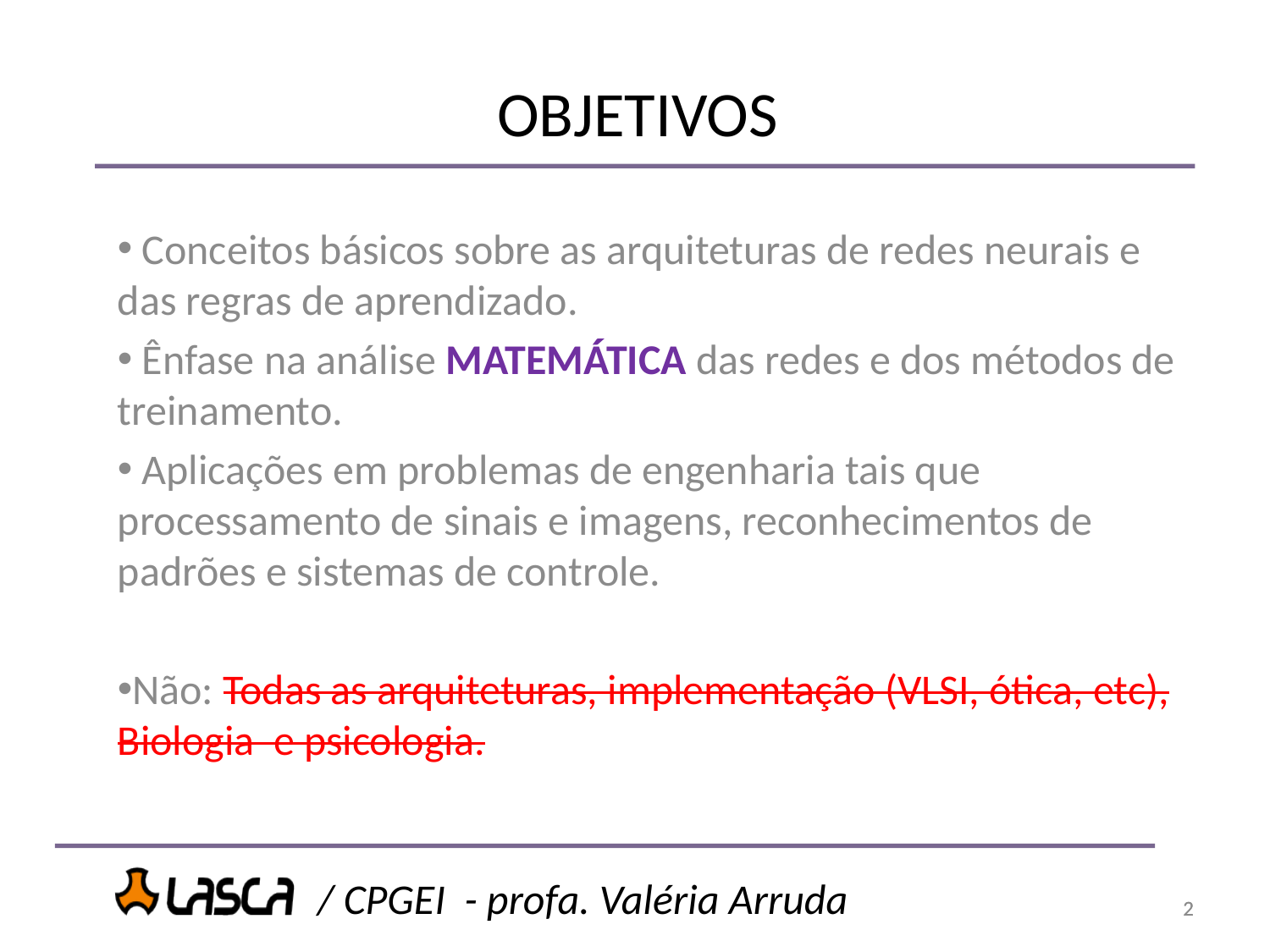

# OBJETIVOS
 Conceitos básicos sobre as arquiteturas de redes neurais e das regras de aprendizado.
 Ênfase na análise MATEMÁTICA das redes e dos métodos de treinamento.
 Aplicações em problemas de engenharia tais que processamento de sinais e imagens, reconhecimentos de padrões e sistemas de controle.

Não: Todas as arquiteturas, implementação (VLSI, ótica, etc), Biologia  e psicologia.

2